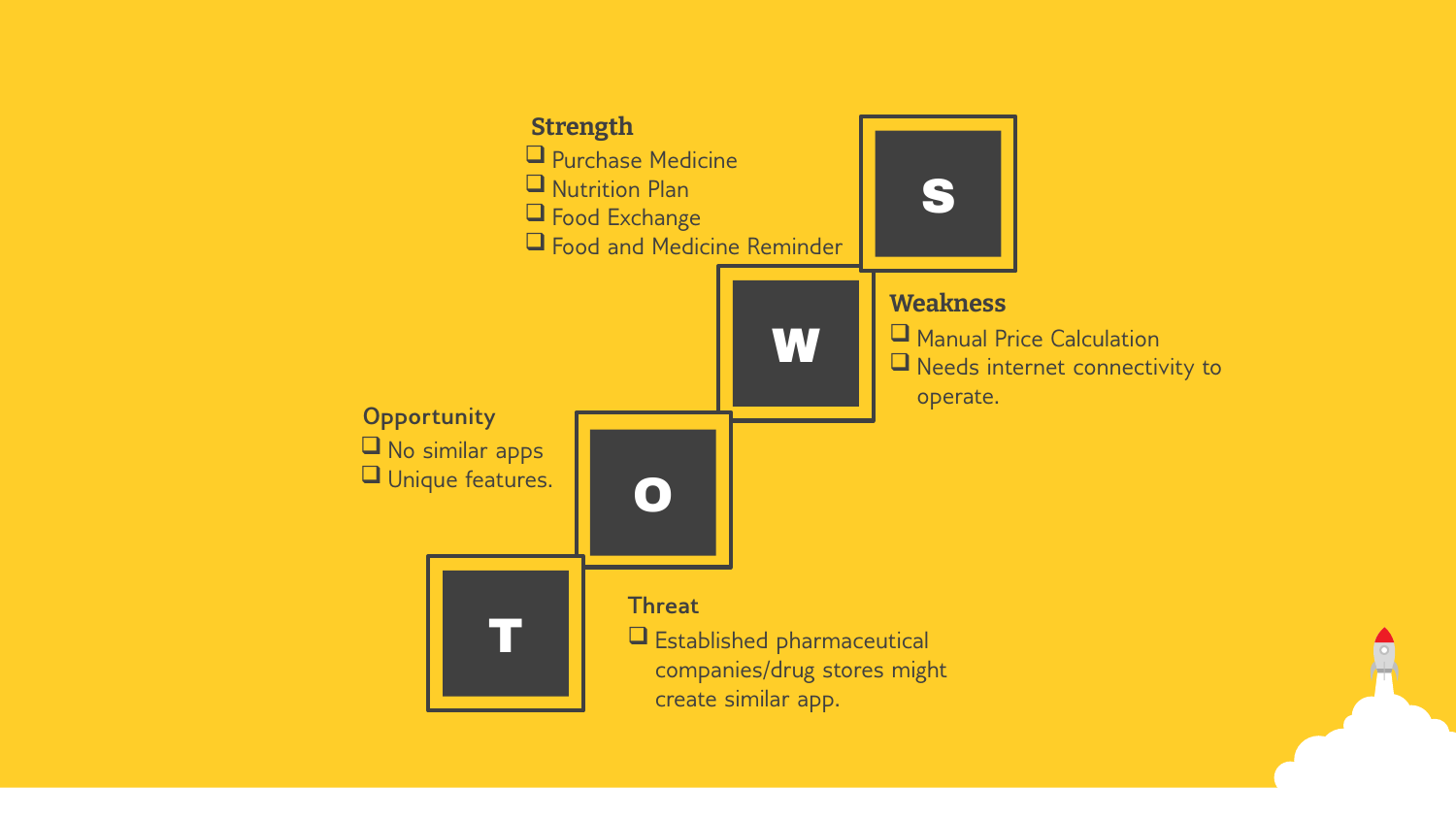

Strength
Purchase Medicine
Nutrition Plan
Food Exchange
Food and Medicine Reminder

S

W
Weakness
Manual Price Calculation
Needs internet connectivity to operate.
Opportunity
No similar apps
Unique features.

O

T
Threat
Established pharmaceutical companies/drug stores might create similar app.